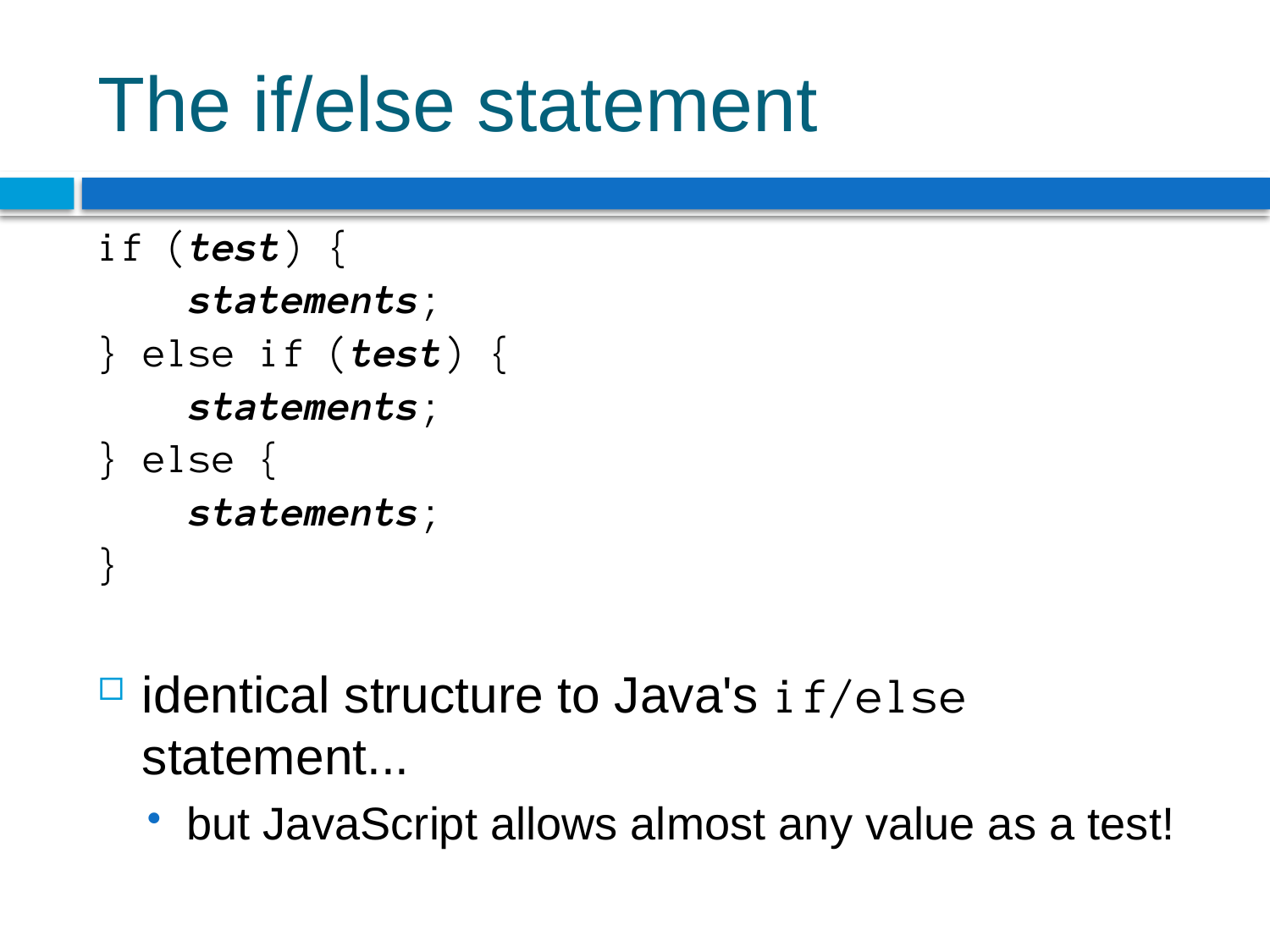

# The if/else statement
if (test) {
    statements;
} else if (test) {
    statements;
} else {
    statements;
}

identical structure to Java's if/else statement...
but JavaScript allows almost any value as a test!